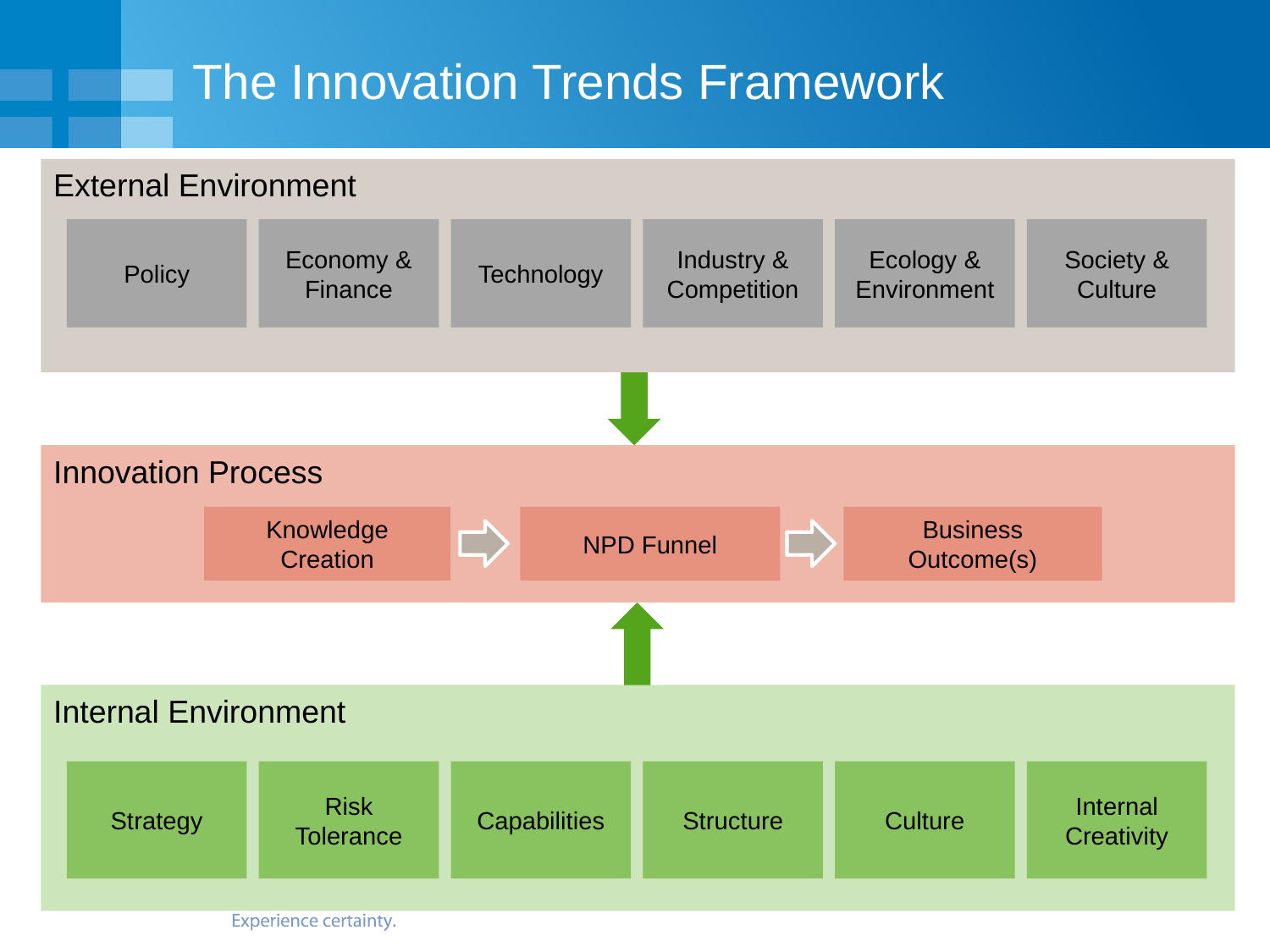

# The Innovation Trends Framework
External Environment
Policy
Economy & Finance
Technology
Industry & Competition
Ecology & Environment
Society & Culture

Innovation Process
Business Outcome(s)
Knowledge Creation
NPD Funnel

Internal Environment
Strategy
Risk Tolerance
Capabilities
Structure
Culture
Internal Creativity